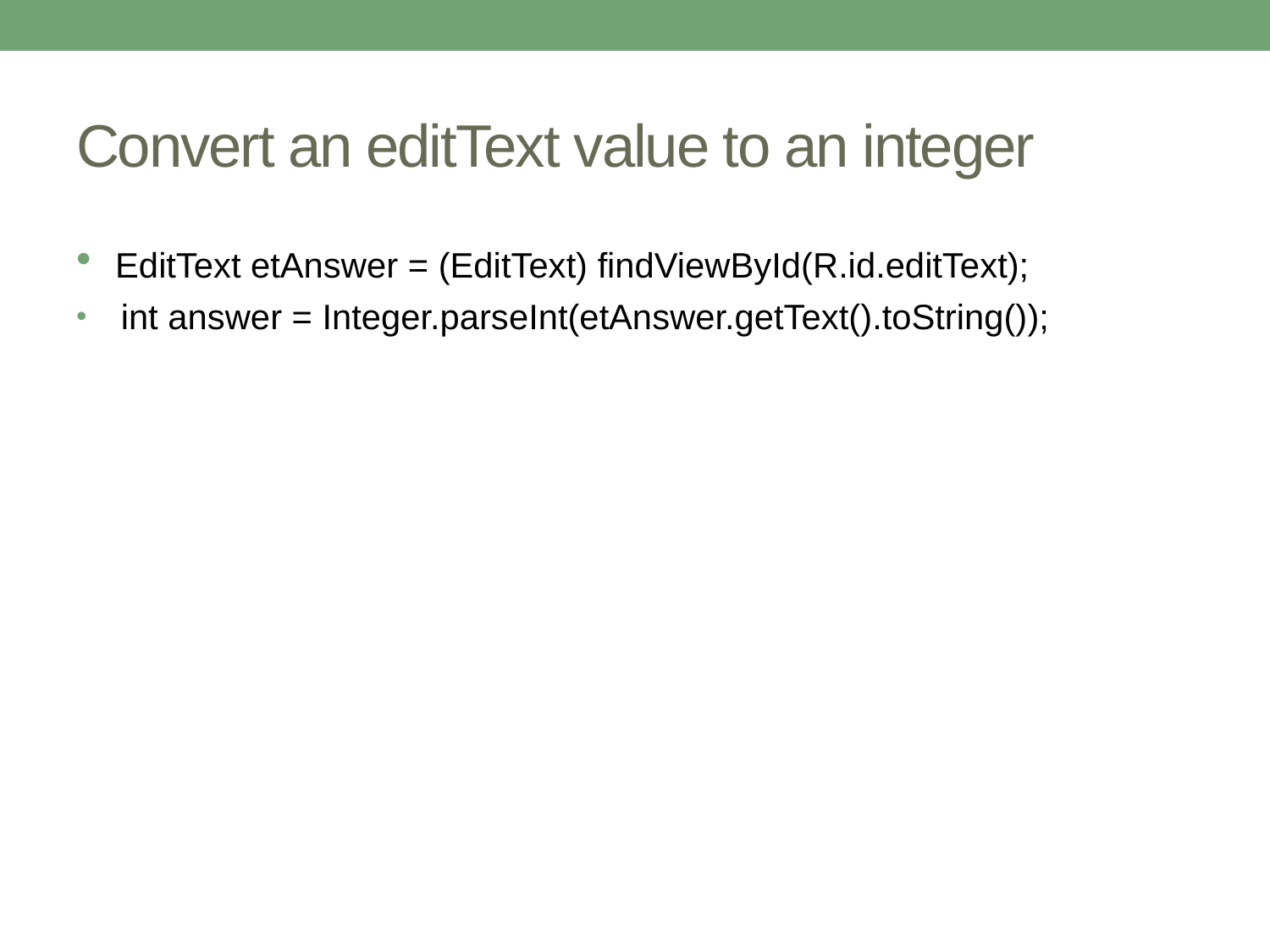

# Convert an editText value to an integer
 EditText etAnswer = (EditText) findViewById(R.id.editText);
  int answer = Integer.parseInt(etAnswer.getText().toString());